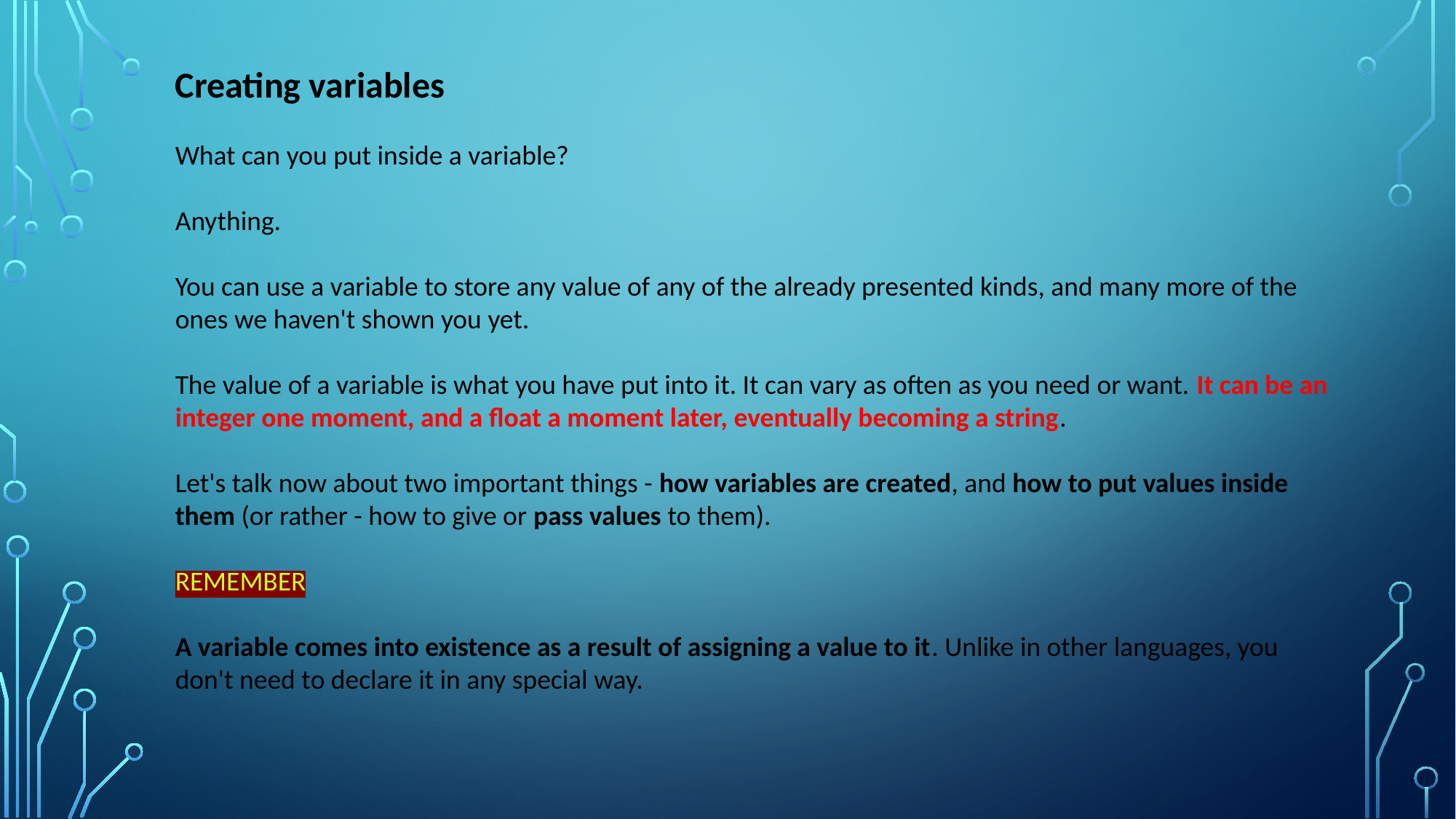

Creating variables

What can you put inside a variable?

Anything.

You can use a variable to store any value of any of the already presented kinds, and many more of the ones we haven't shown you yet.

The value of a variable is what you have put into it. It can vary as often as you need or want. It can be an integer one moment, and a float a moment later, eventually becoming a string.

Let's talk now about two important things - how variables are created, and how to put values inside them (or rather - how to give or pass values to them).

REMEMBER

A variable comes into existence as a result of assigning a value to it. Unlike in other languages, you don't need to declare it in any special way.